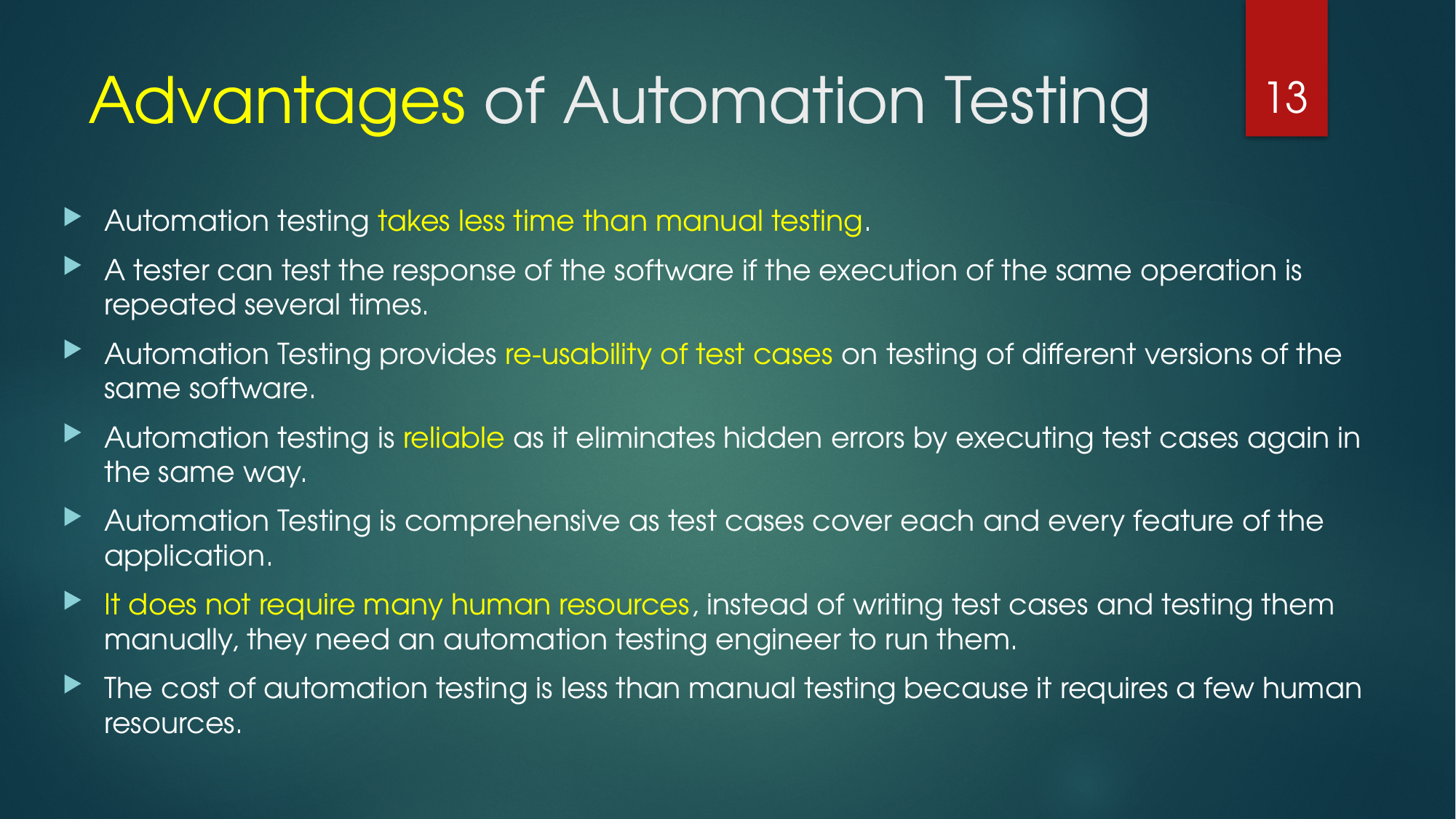

13
# Advantages of Automation Testing
Automation testing takes less time than manual testing.
A tester can test the response of the software if the execution of the same operation is repeated several times.
Automation Testing provides re-usability of test cases on testing of different versions of the same software.
Automation testing is reliable as it eliminates hidden errors by executing test cases again in the same way.
Automation Testing is comprehensive as test cases cover each and every feature of the application.
It does not require many human resources, instead of writing test cases and testing them manually, they need an automation testing engineer to run them.
The cost of automation testing is less than manual testing because it requires a few human resources.